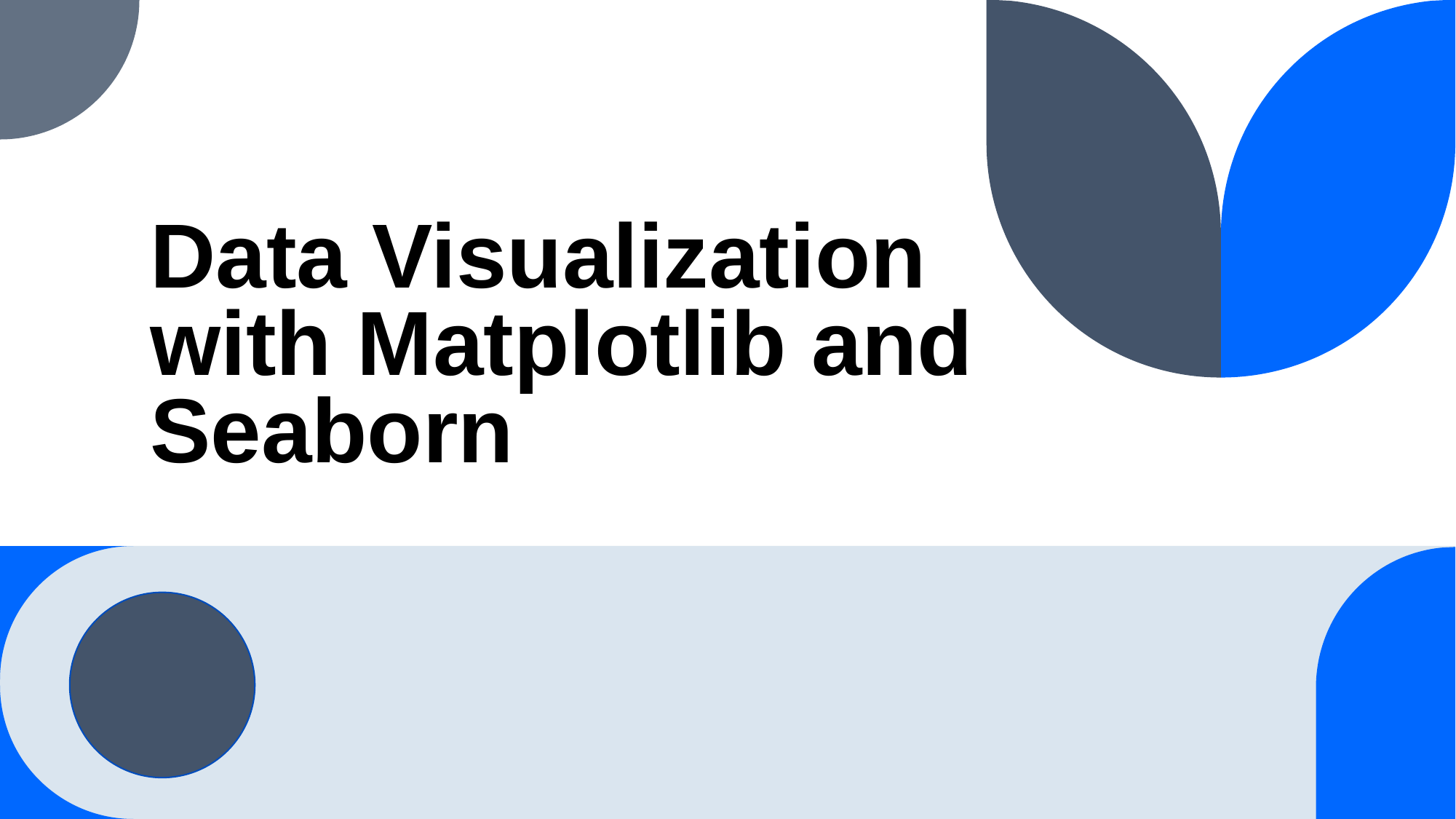

# Data Visualization with Matplotlib and Seaborn